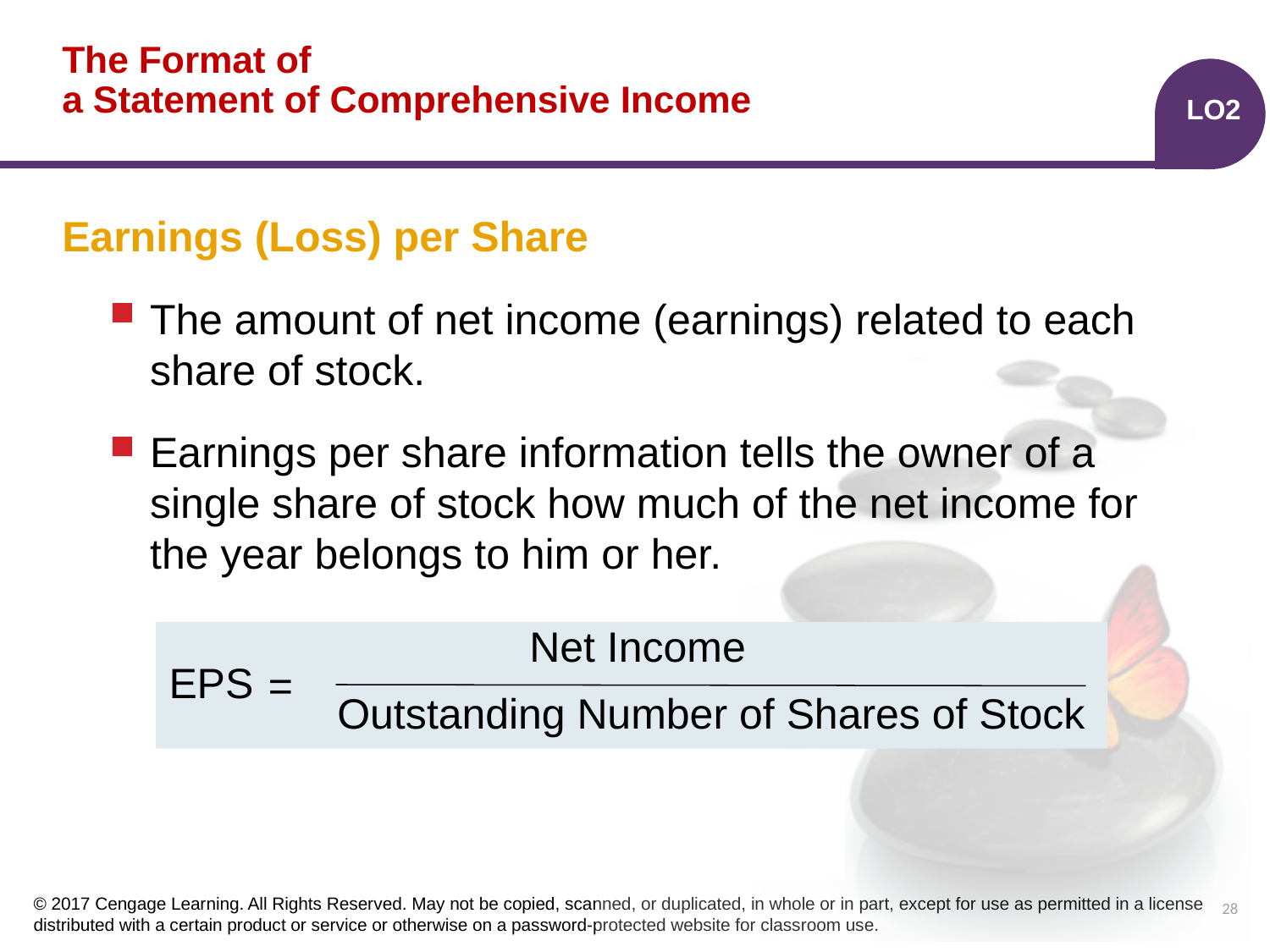

# The Format of a Statement of Comprehensive Income
LO2
Earnings (Loss) per Share
The amount of net income (earnings) related to each share of stock.
Earnings per share information tells the owner of a single share of stock how much of the net income for the year belongs to him or her.

Net Income

EPS
=
Outstanding Number of Shares of Stock
28